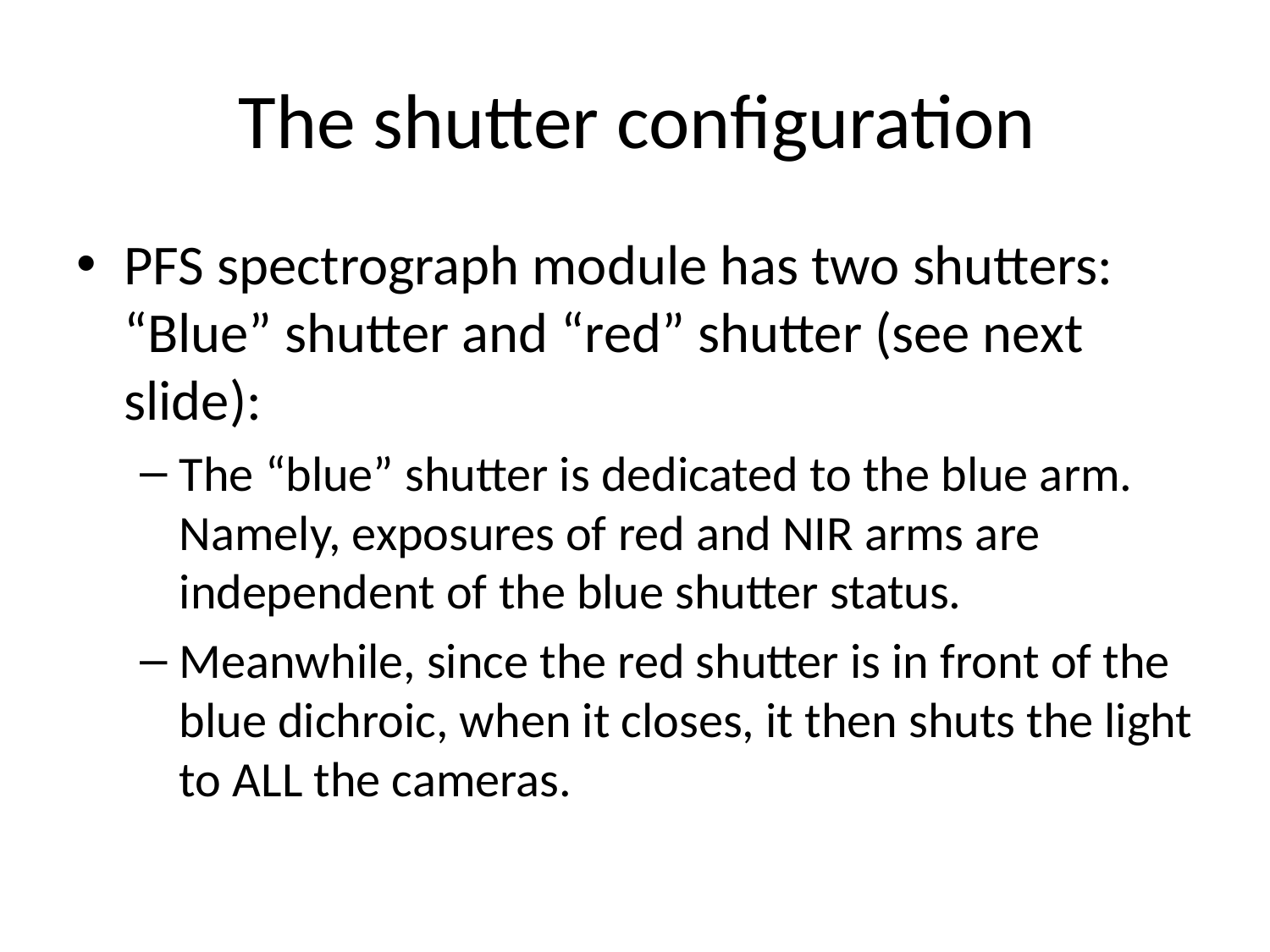

# The shutter configuration
PFS spectrograph module has two shutters: “Blue” shutter and “red” shutter (see next slide):
The “blue” shutter is dedicated to the blue arm. Namely, exposures of red and NIR arms are independent of the blue shutter status.
Meanwhile, since the red shutter is in front of the blue dichroic, when it closes, it then shuts the light to ALL the cameras.